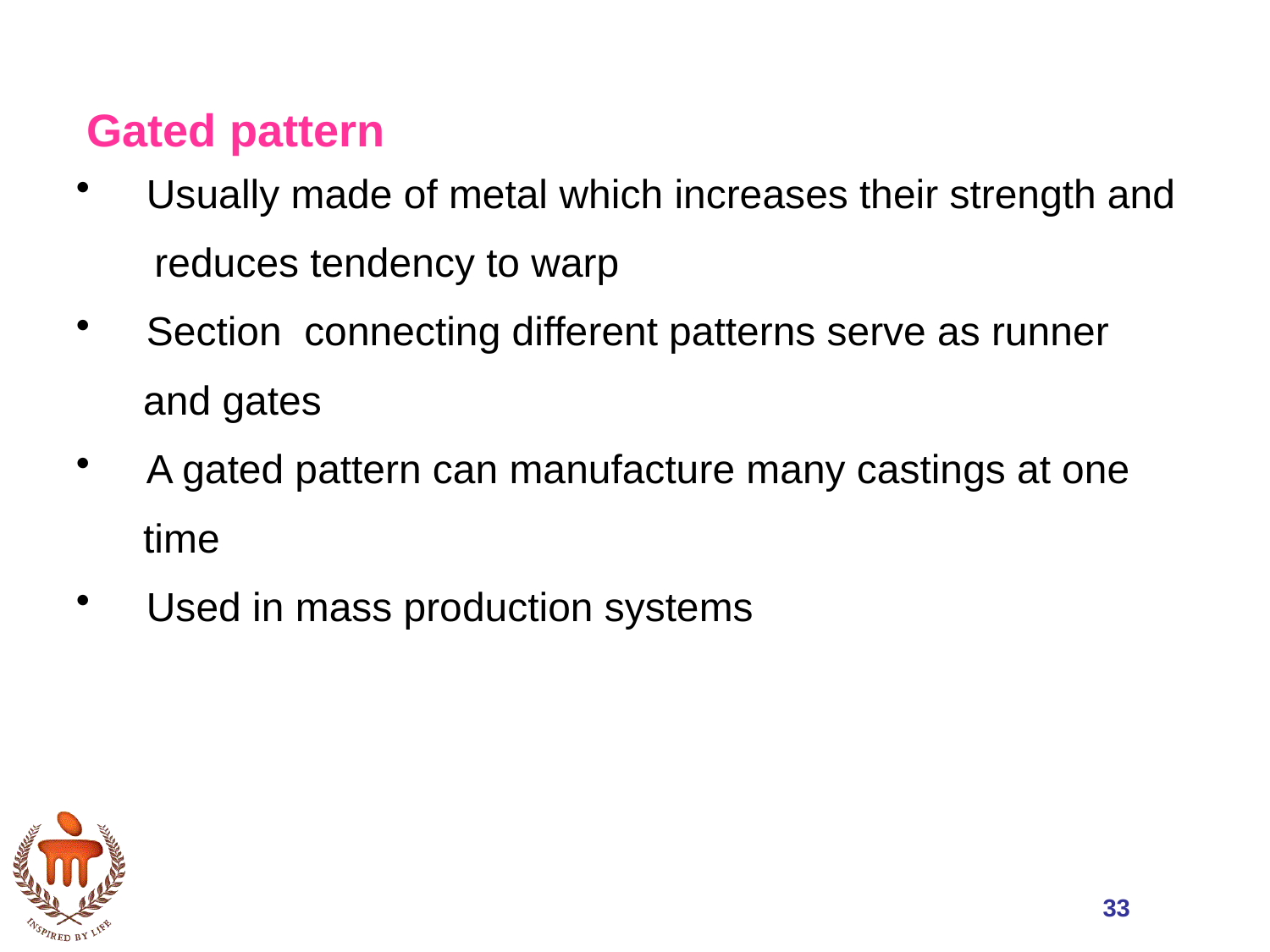

Gated pattern
     Usually made of metal which increases their strength and
       reduces tendency to warp
     Section  connecting different patterns serve as runner
      and gates
     A gated pattern can manufacture many castings at one
      time
     Used in mass production systems
33